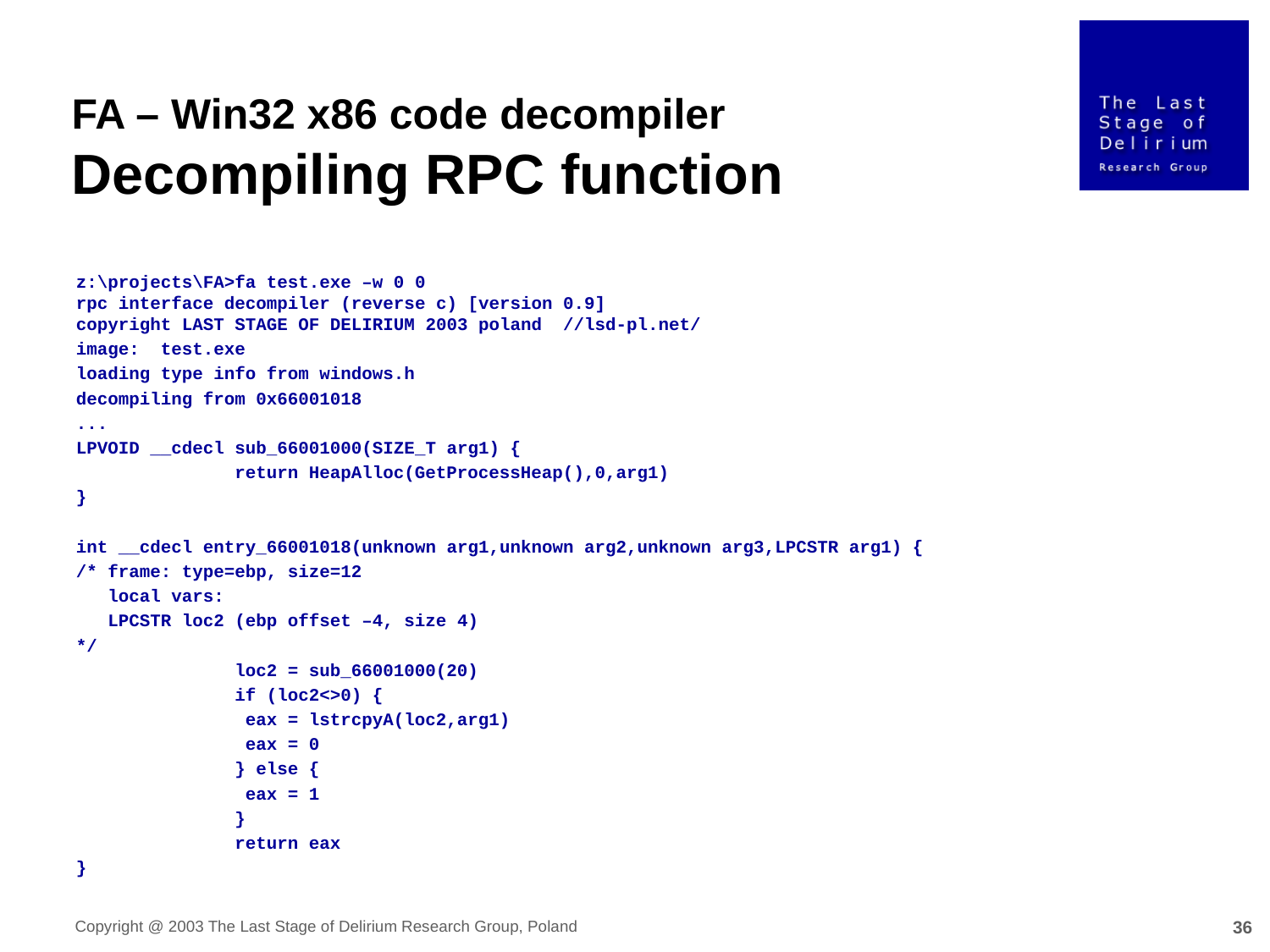

FA – Win32 x86 code decompiler
Decompiling RPC function
z:\projects\FA>fa test.exe –w 0 0
rpc interface decompiler (reverse c) [version 0.9]
copyright LAST STAGE OF DELIRIUM 2003 poland  //lsd-pl.net/
image:  test.exe
loading type info from windows.h
decompiling from 0x66001018
...
LPVOID __cdecl sub_66001000(SIZE_T arg1) {
               return HeapAlloc(GetProcessHeap(),0,arg1)
}

int __cdecl entry_66001018(unknown arg1,unknown arg2,unknown arg3,LPCSTR arg1) {
/* frame: type=ebp, size=12
   local vars:
   LPCSTR loc2 (ebp offset –4, size 4)
*/
               loc2 = sub_66001000(20)
               if (loc2<>0) {
                eax = lstrcpyA(loc2,arg1)
                eax = 0
               } else {
                eax = 1
               }
               return eax
}